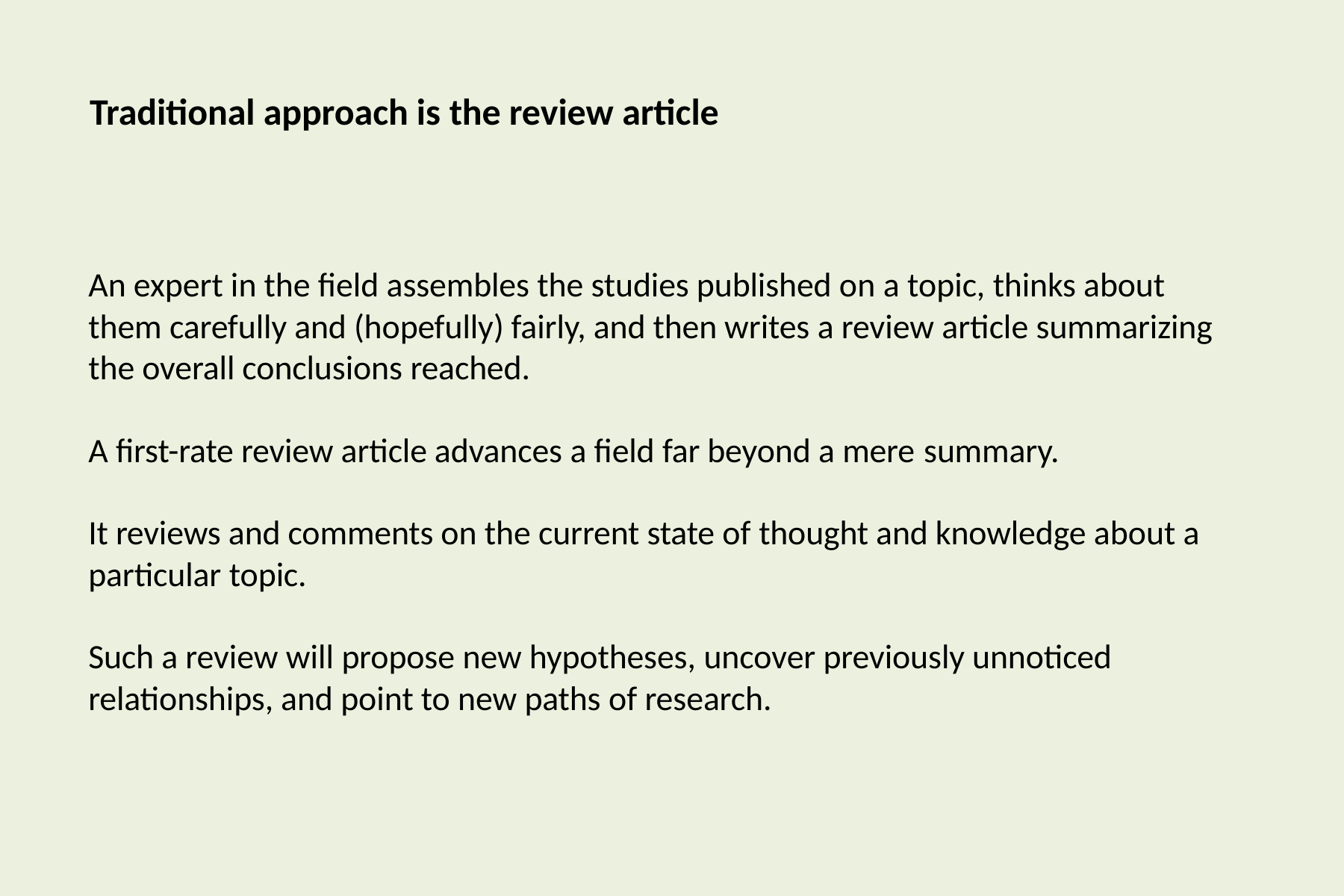

# Traditional approach is the review article
An expert in the field assembles the studies published on a topic, thinks about  them carefully and (hopefully) fairly, and then writes a review article summarizing  the overall conclusions reached.

A first-rate review article advances a field far beyond a mere summary.

It reviews and comments on the current state of thought and knowledge about a  particular topic.

Such a review will propose new hypotheses, uncover previously unnoticed  relationships, and point to new paths of research.